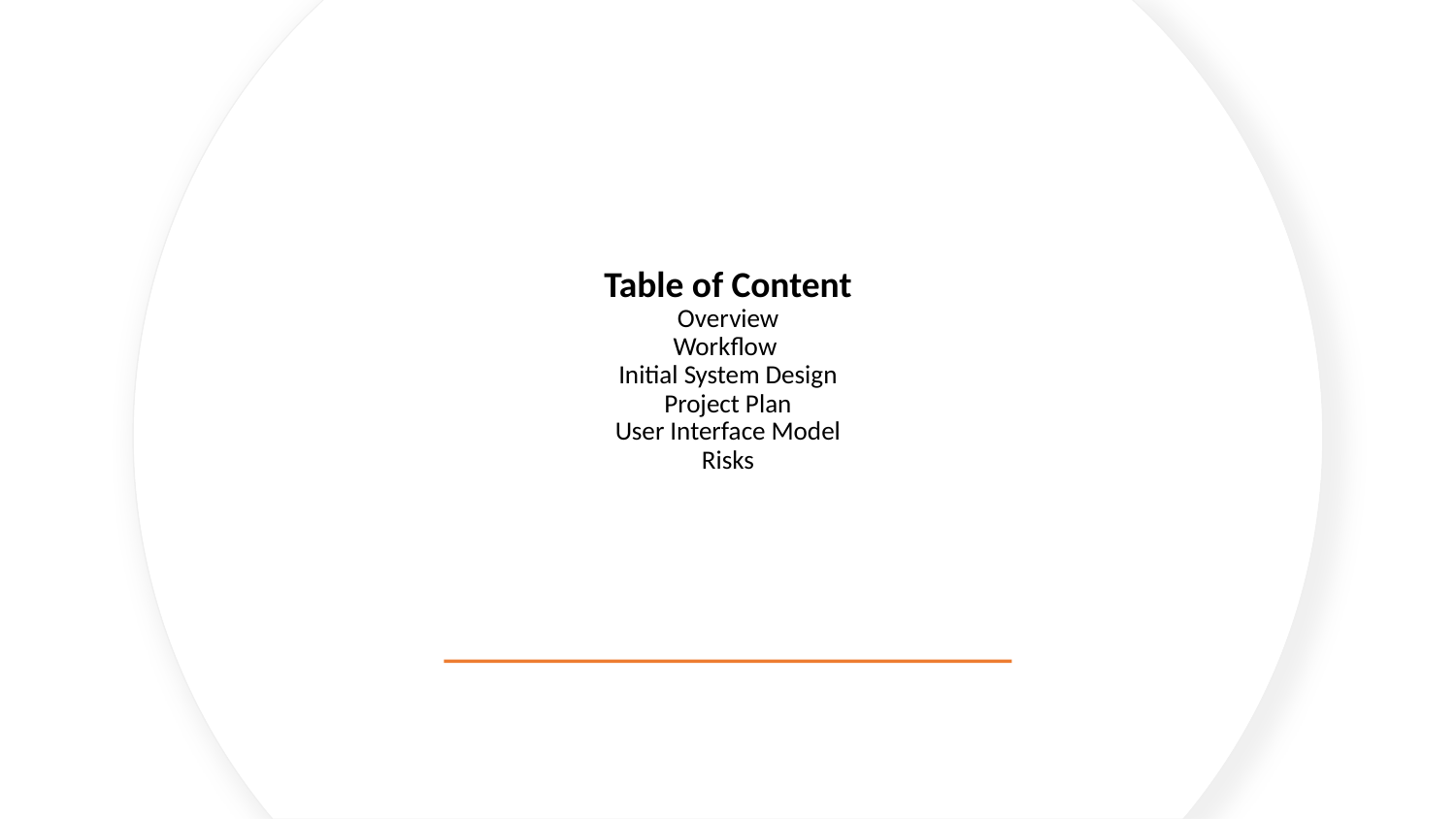

# Table of Content
Overview
Workflow
Initial System Design
Project Plan
User Interface Model
Risks